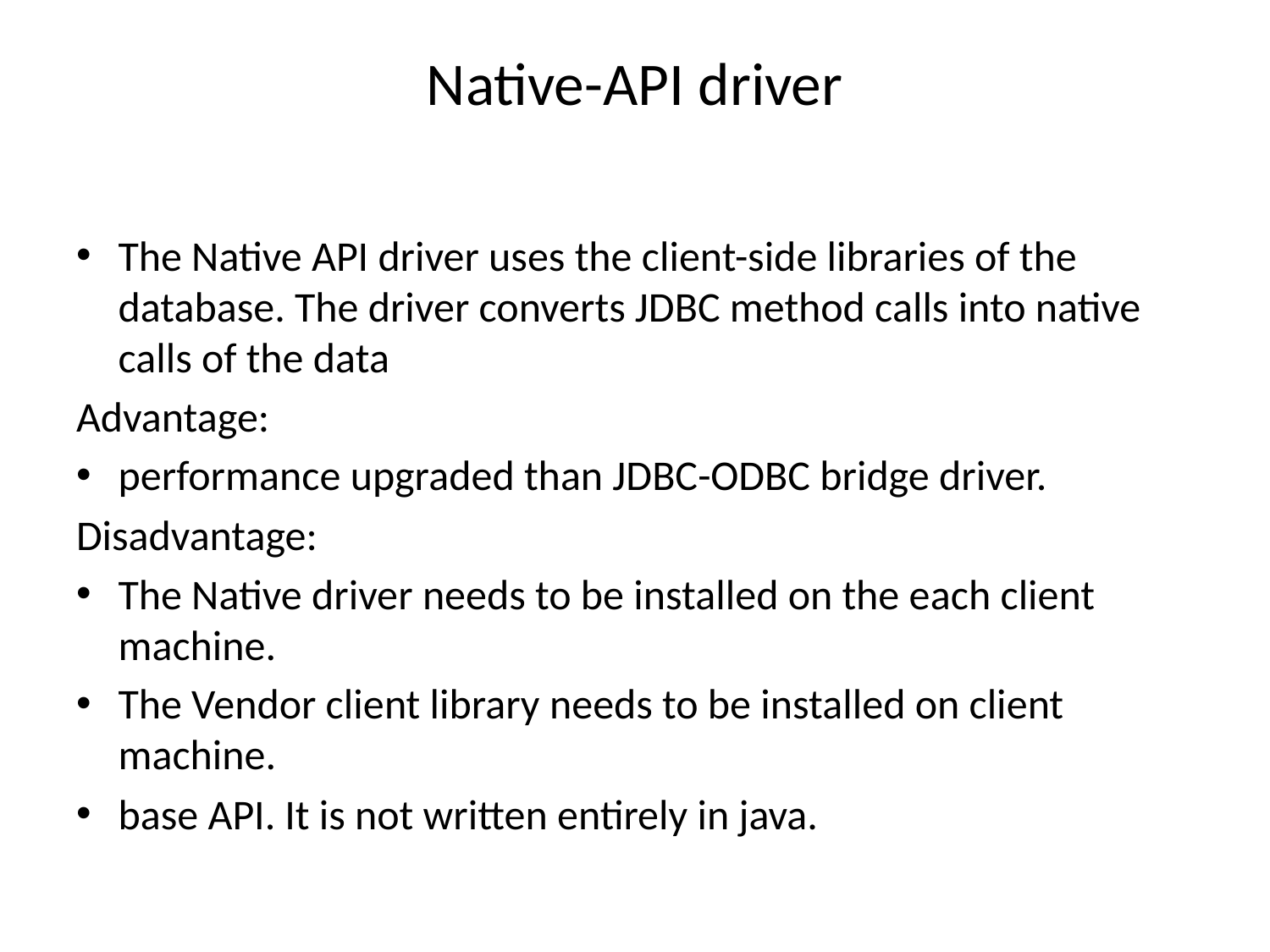

# Native-API driver
The Native API driver uses the client-side libraries of the database. The driver converts JDBC method calls into native calls of the data
Advantage:
performance upgraded than JDBC-ODBC bridge driver.
Disadvantage:
The Native driver needs to be installed on the each client machine.
The Vendor client library needs to be installed on client machine.
base API. It is not written entirely in java.